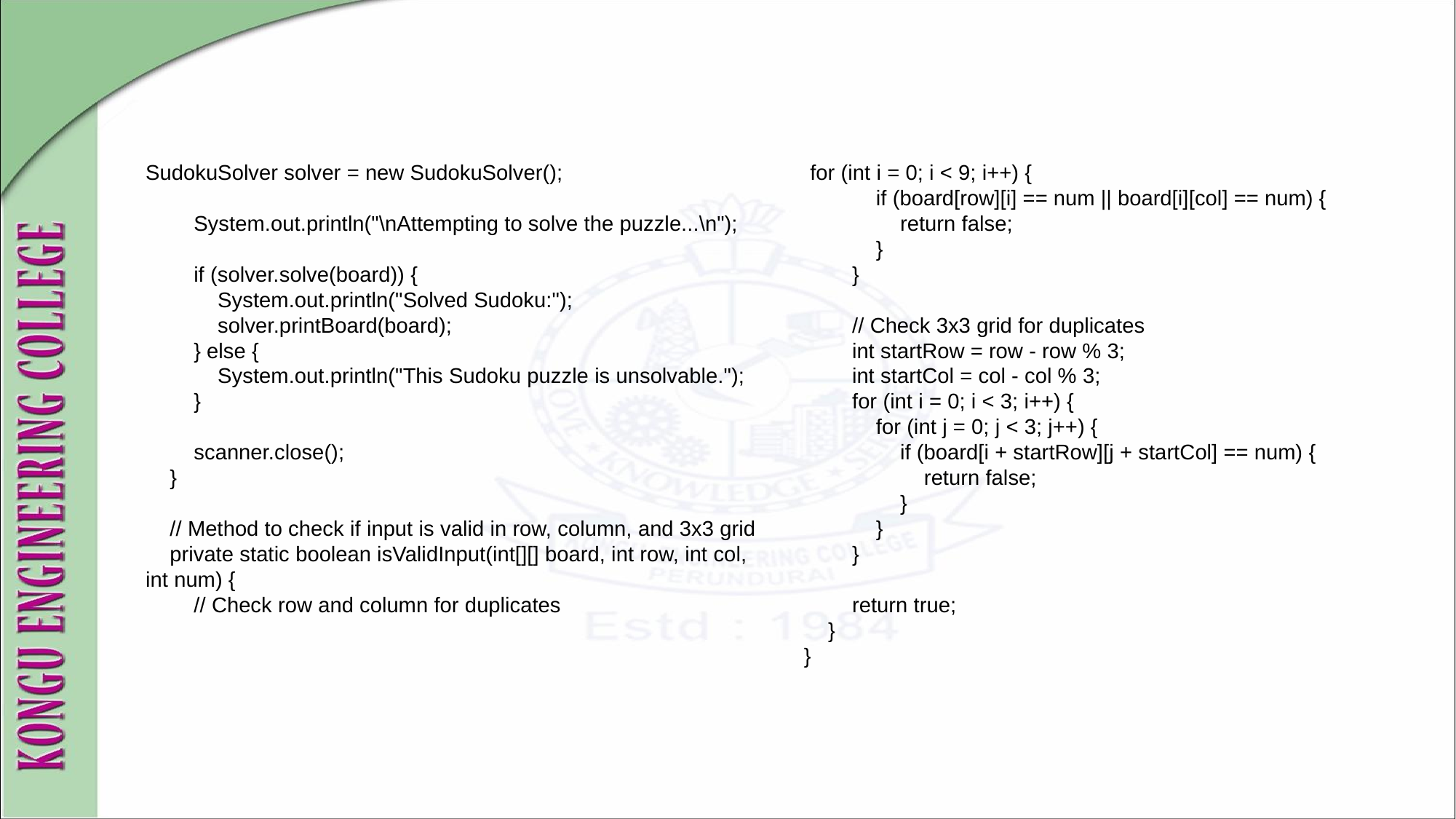

SudokuSolver solver = new SudokuSolver();

        System.out.println("\nAttempting to solve the puzzle...\n");

        if (solver.solve(board)) {
            System.out.println("Solved Sudoku:");
            solver.printBoard(board);
        } else {
            System.out.println("This Sudoku puzzle is unsolvable.");
        }

        scanner.close();
    }

    // Method to check if input is valid in row, column, and 3x3 grid
    private static boolean isValidInput(int[][] board, int row, int col, int num) {
        // Check row and column for duplicates
 for (int i = 0; i < 9; i++) {
            if (board[row][i] == num || board[i][col] == num) {
                return false;
            }
        }

        // Check 3x3 grid for duplicates
        int startRow = row - row % 3;
        int startCol = col - col % 3;
        for (int i = 0; i < 3; i++) {
            for (int j = 0; j < 3; j++) {
                if (board[i + startRow][j + startCol] == num) {
                    return false;
                }
            }
        }

        return true;
    }
}